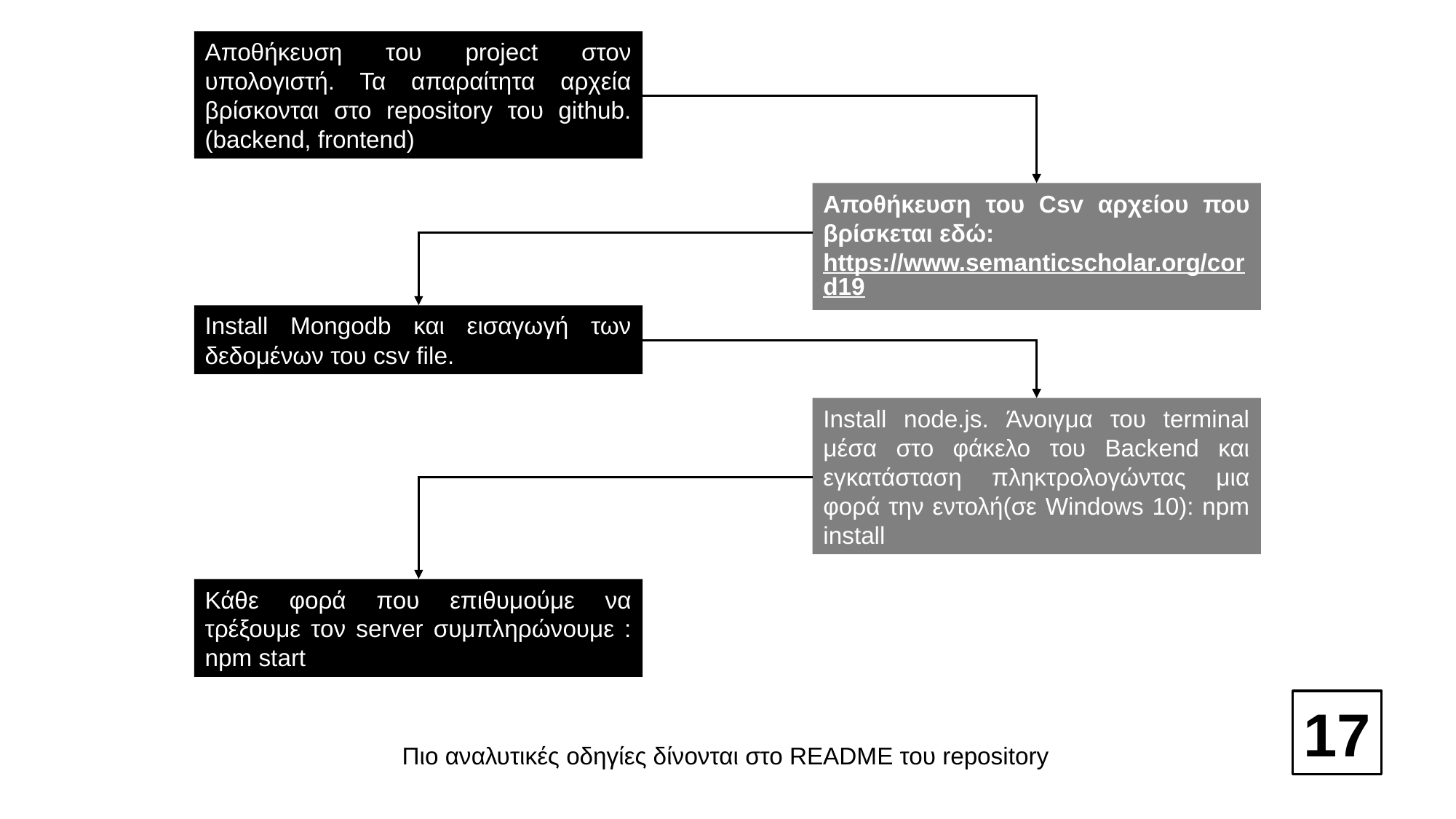

Αποθήκευση του project στον υπολογιστή. Τα απαραίτητα αρχεία βρίσκονται στο repository του github. (backend, frontend)

Αποθήκευση του Csv αρχείου που βρίσκεται εδώ:
https://www.semanticscholar.org/cord19

Install Mongodb και εισαγωγή των δεδομένων του csv file.

Install node.js. Άνοιγμα του terminal μέσα στο φάκελο του Backend και εγκατάσταση πληκτρολογώντας μια φορά την εντολή(σε Windows 10): npm install

Κάθε φορά που επιθυμούμε να τρέξουμε τον server συμπληρώνουμε : npm start
17
Πιο αναλυτικές οδηγίες δίνονται στο README του repository